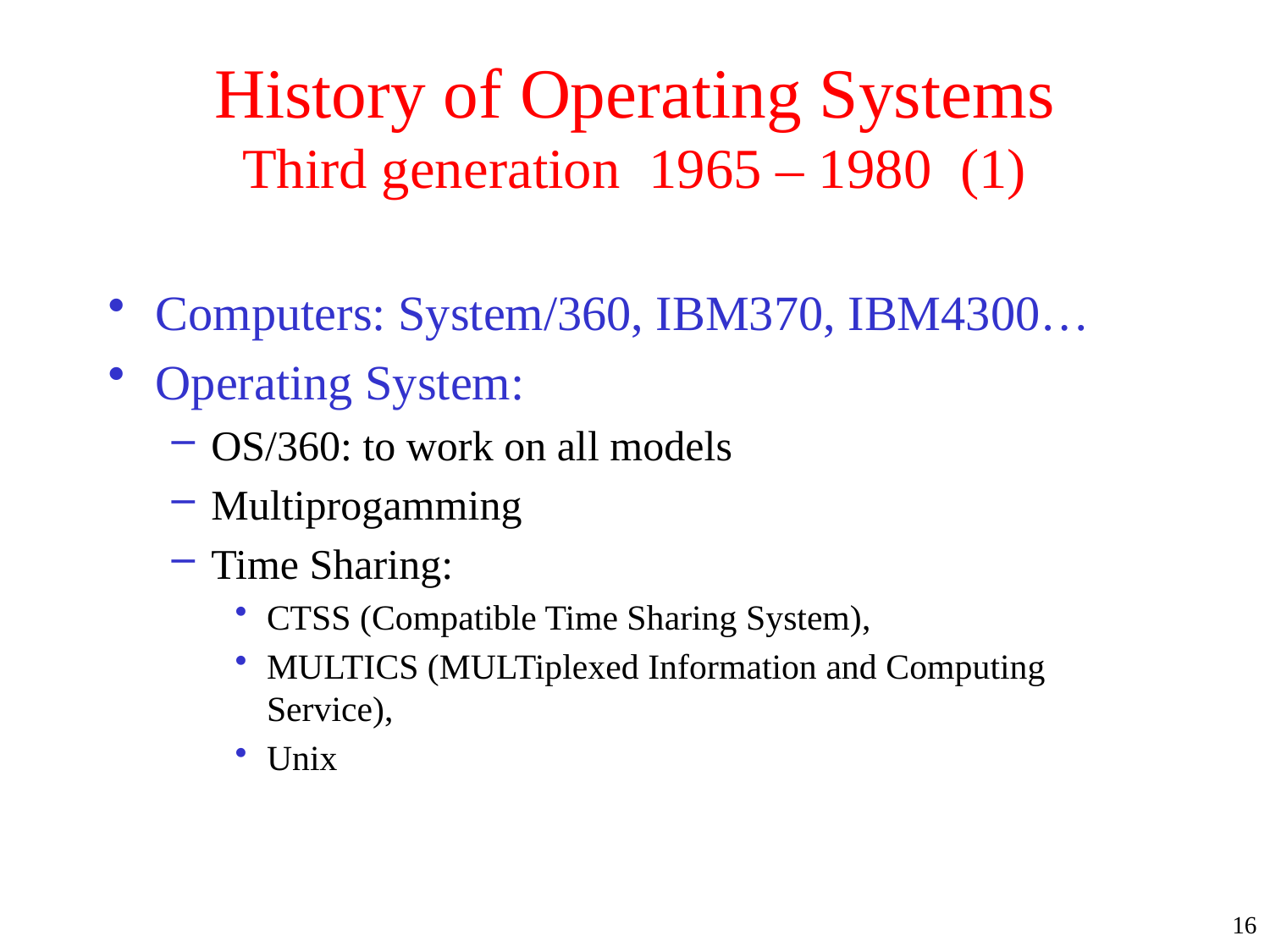

# History of Operating Systems Third generation  1965 – 1980  (1)
Computers: System/360, IBM370, IBM4300…
Operating System:
OS/360: to work on all models
Multiprogamming
Time Sharing:
CTSS (Compatible Time Sharing System),
MULTICS (MULTiplexed Information and Computing Service),
Unix
16